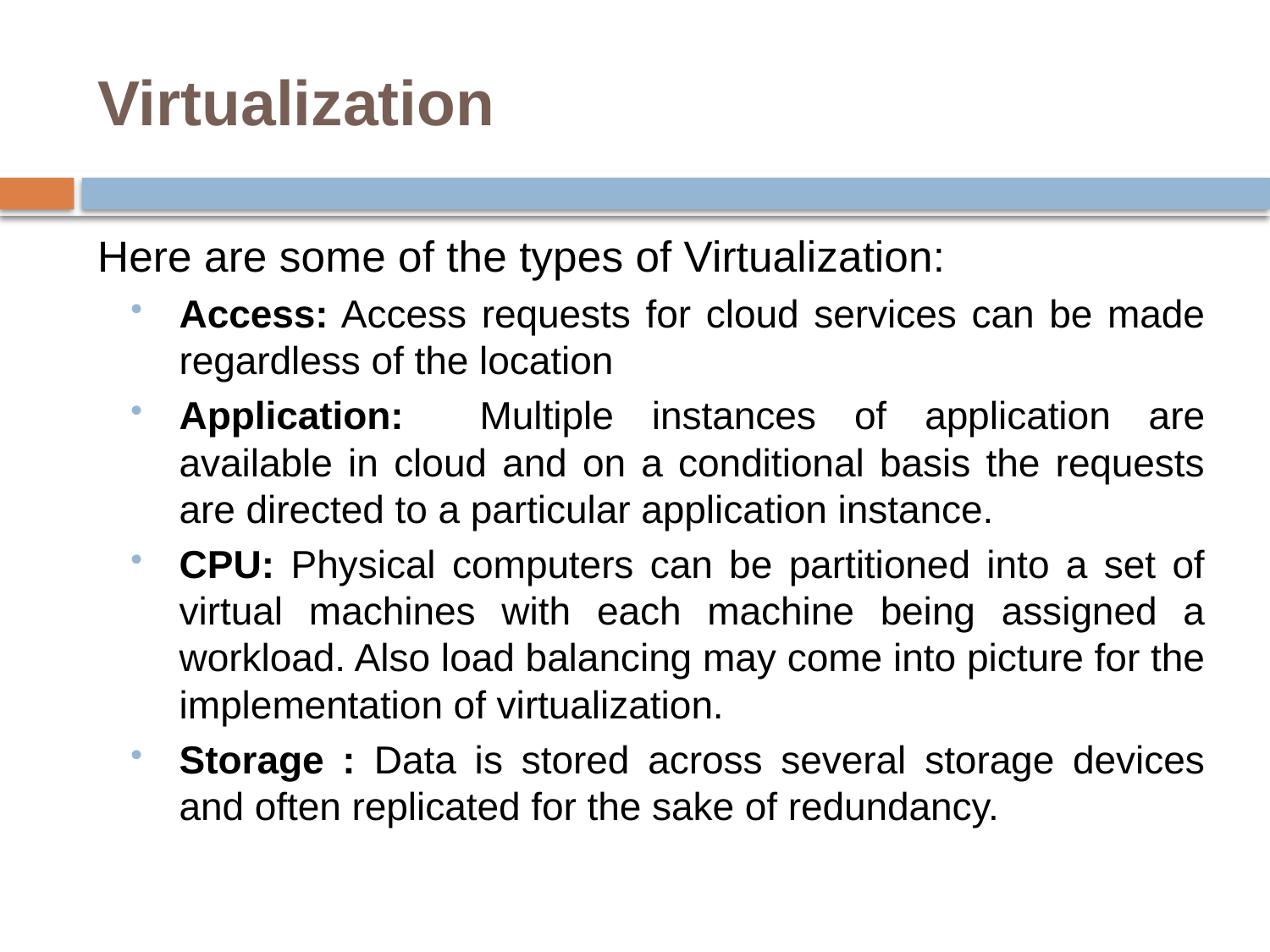

# Virtualization
Here are some of the types of Virtualization:
Access: Access requests for cloud services can be made regardless of the location
Application:  Multiple instances of application are available in cloud and on a conditional basis the requests are directed to a particular application instance.
CPU: Physical computers can be partitioned into a set of virtual machines with each machine being assigned a workload. Also load balancing may come into picture for the implementation of virtualization.
Storage : Data is stored across several storage devices and often replicated for the sake of redundancy.